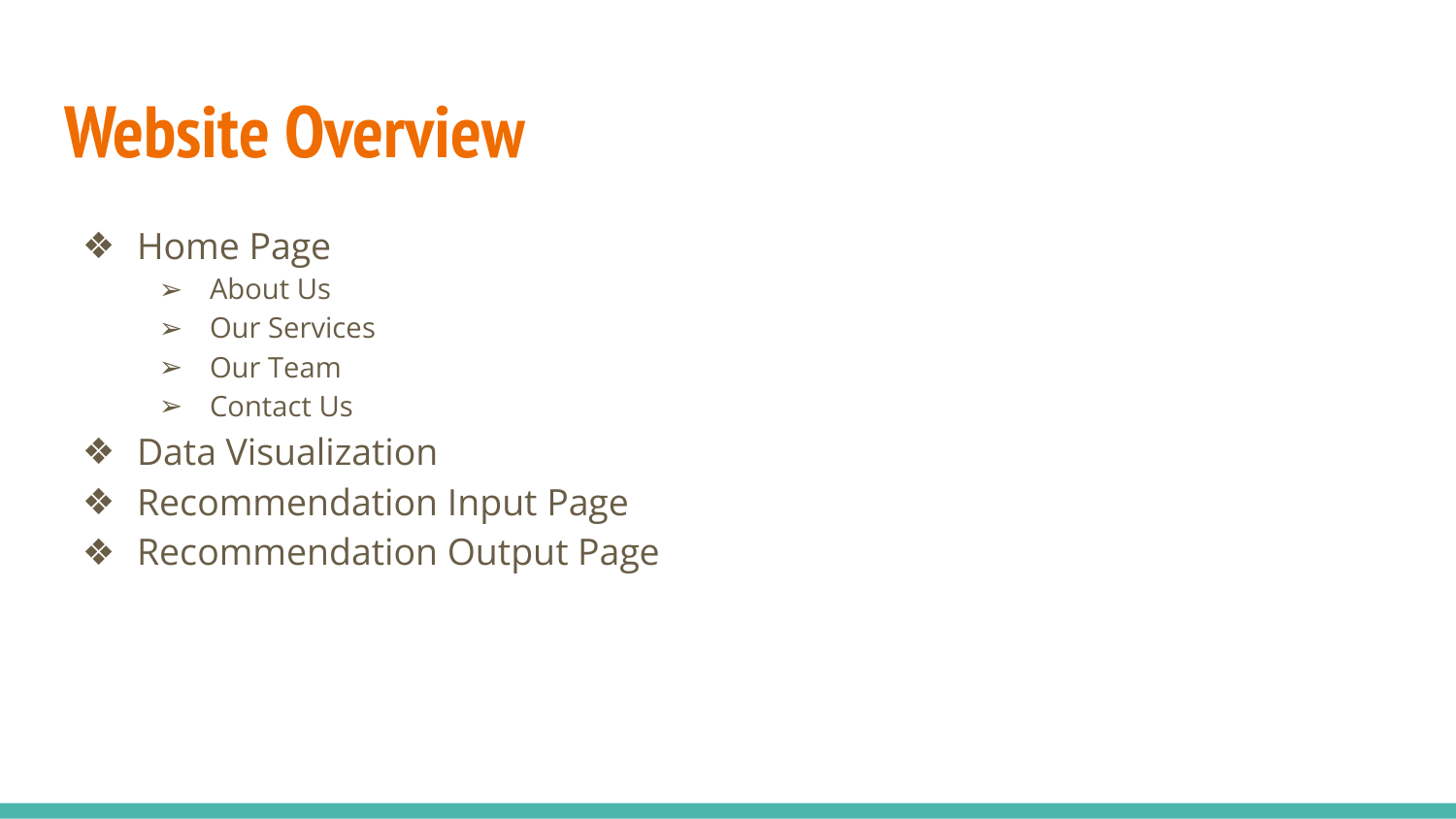

# Website Overview
Home Page
About Us
Our Services
Our Team
Contact Us
Data Visualization
Recommendation Input Page
Recommendation Output Page